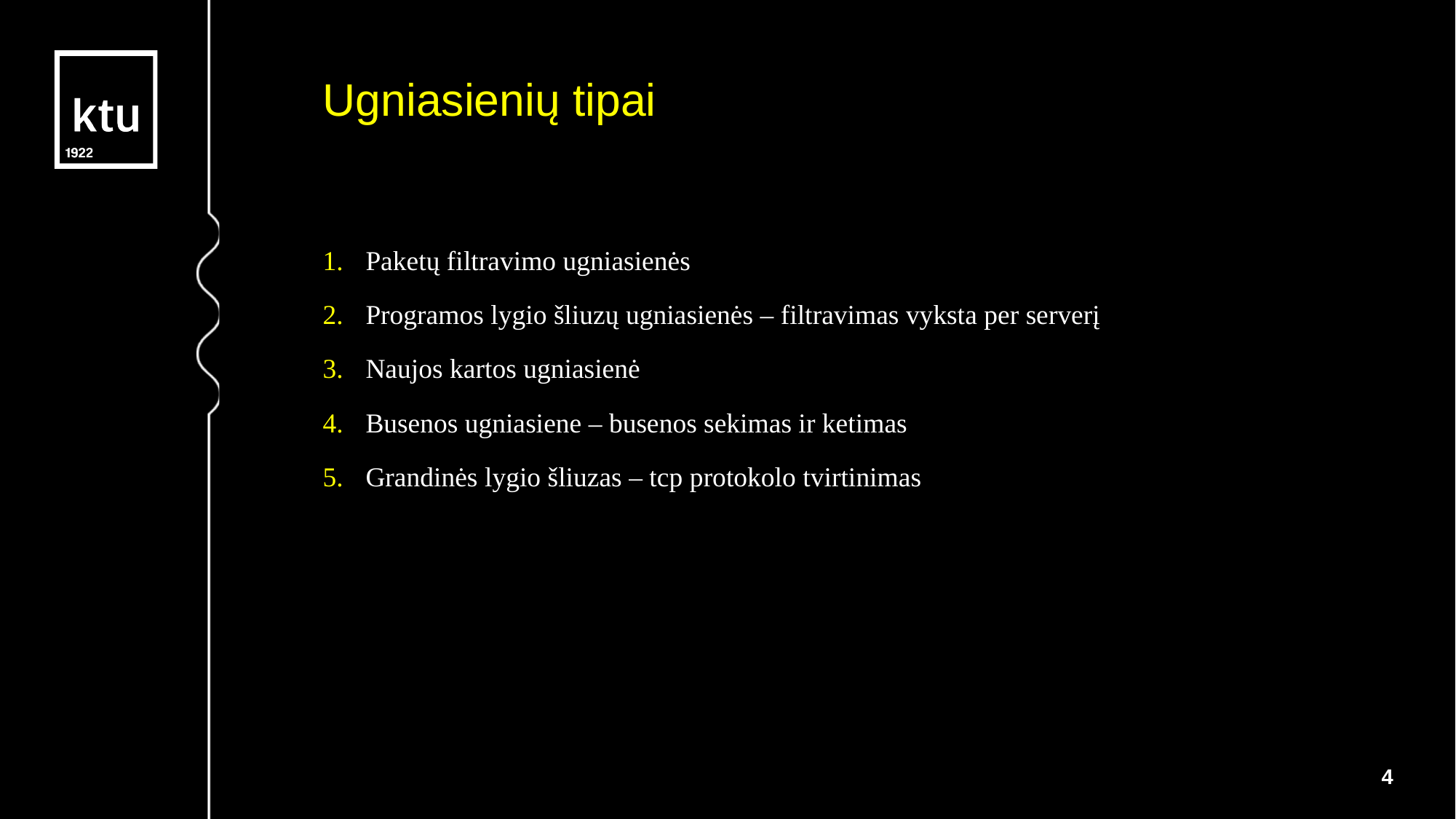

Ugniasienių tipai
Paketų filtravimo ugniasienės
Programos lygio šliuzų ugniasienės – filtravimas vyksta per serverį
Naujos kartos ugniasienė
Busenos ugniasiene – busenos sekimas ir ketimas
Grandinės lygio šliuzas – tcp protokolo tvirtinimas